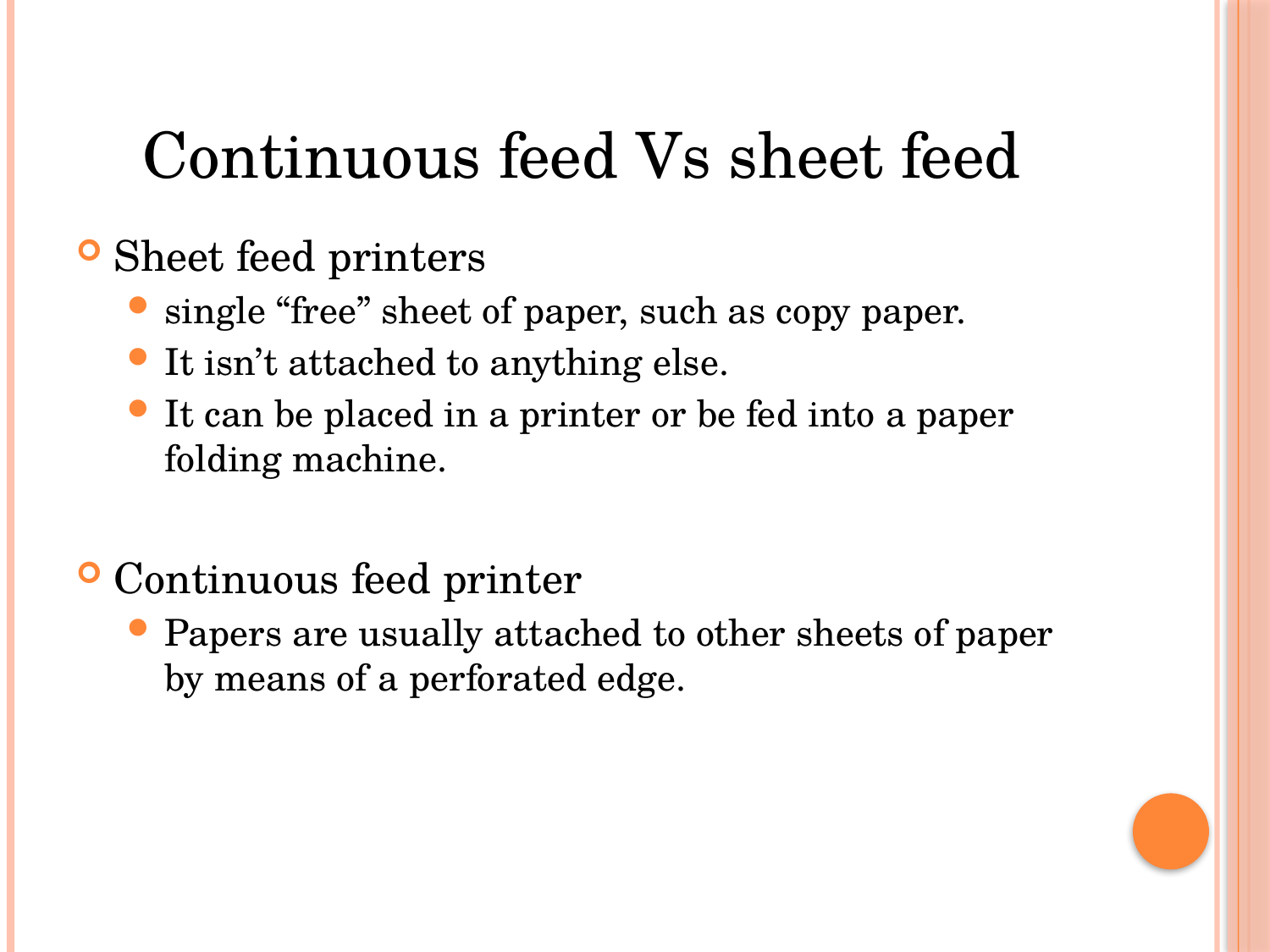

# Continuous feed Vs sheet feed
Sheet feed printers
single “free” sheet of paper, such as copy paper.
It isn’t attached to anything else.
It can be placed in a printer or be fed into a paper folding machine.

Continuous feed printer
Papers are usually attached to other sheets of paper by means of a perforated edge.